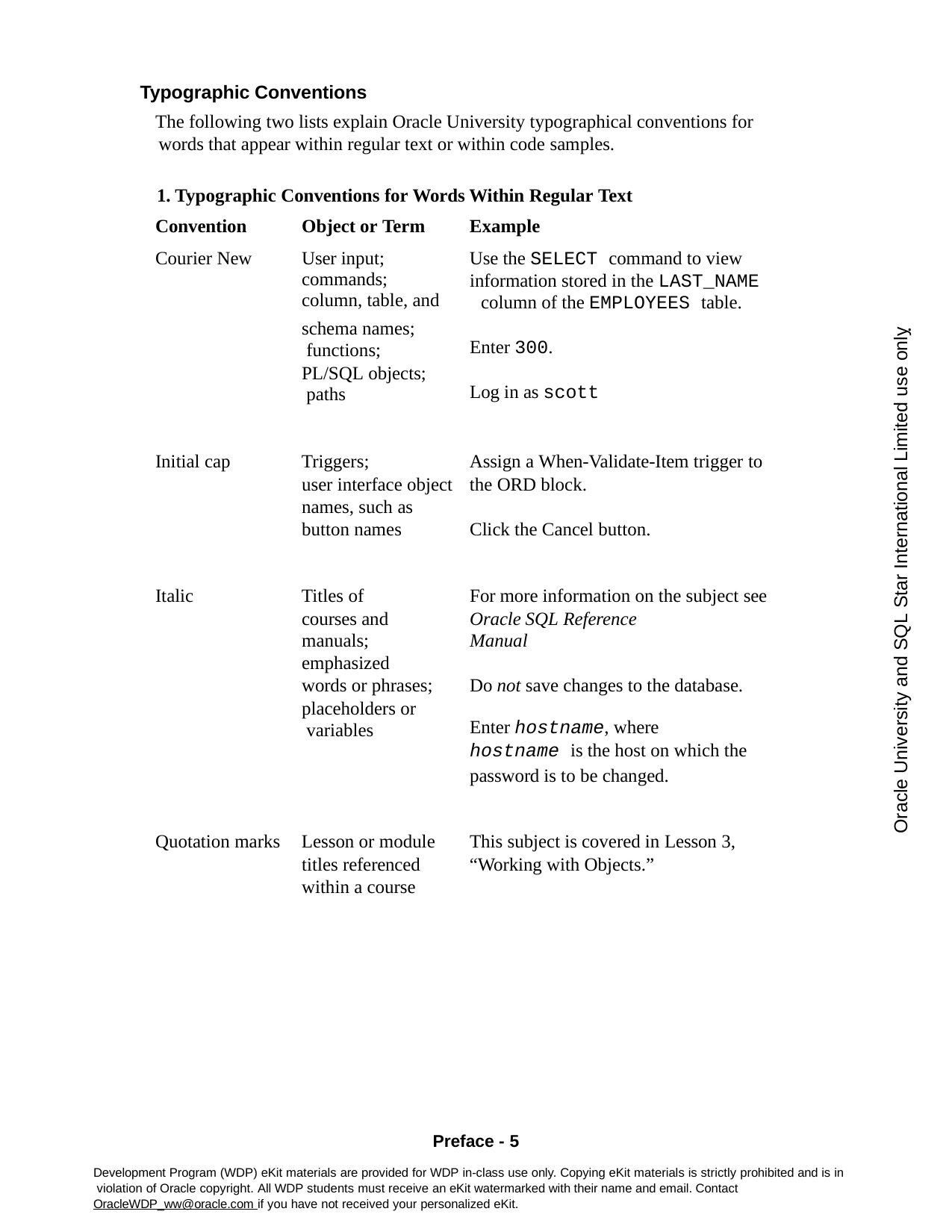

Typographic Conventions
The following two lists explain Oracle University typographical conventions for  words that appear within regular text or within code samples.

1. Typographic Conventions for Words Within Regular Text
| Convention | Object or Term | Example |
| --- | --- | --- |
| Courier New | User input; commands; column, table, and | Use the SELECT command to view information stored in the LAST\_NAME column of the EMPLOYEES table. |
|  | schema names; functions; | Enter 300. |
|  | PL/SQL objects; paths | Log in as scott |
| Initial cap | Triggers; | Assign a When-Validate-Item trigger to |
|  | user interface object | the ORD block. |
|  | names, such as |  |
|  | button names | Click the Cancel button. |
| Italic | Titles of | For more information on the subject see |
|  | courses and | Oracle SQL Reference |
|  | manuals; | Manual |
|  | emphasized |  |
|  | words or phrases; | Do not save changes to the database. |
|  | placeholders or variables | Enter hostname, where |
|  |  | hostname is the host on which the |
|  |  | password is to be changed. |
| Quotation marks | Lesson or module | This subject is covered in Lesson 3, |
|  | titles referenced | “Working with Objects.” |
|  | within a course |  |
Oracle University and SQL Star International Limited use onlyฺ
Preface - 5
Development Program (WDP) eKit materials are provided for WDP in-class use only. Copying eKit materials is strictly prohibited and is in  violation of Oracle copyright. All WDP students must receive an eKit watermarked with their name and email. Contact  OracleWDP_ww@oracle.com if you have not received your personalized eKit.